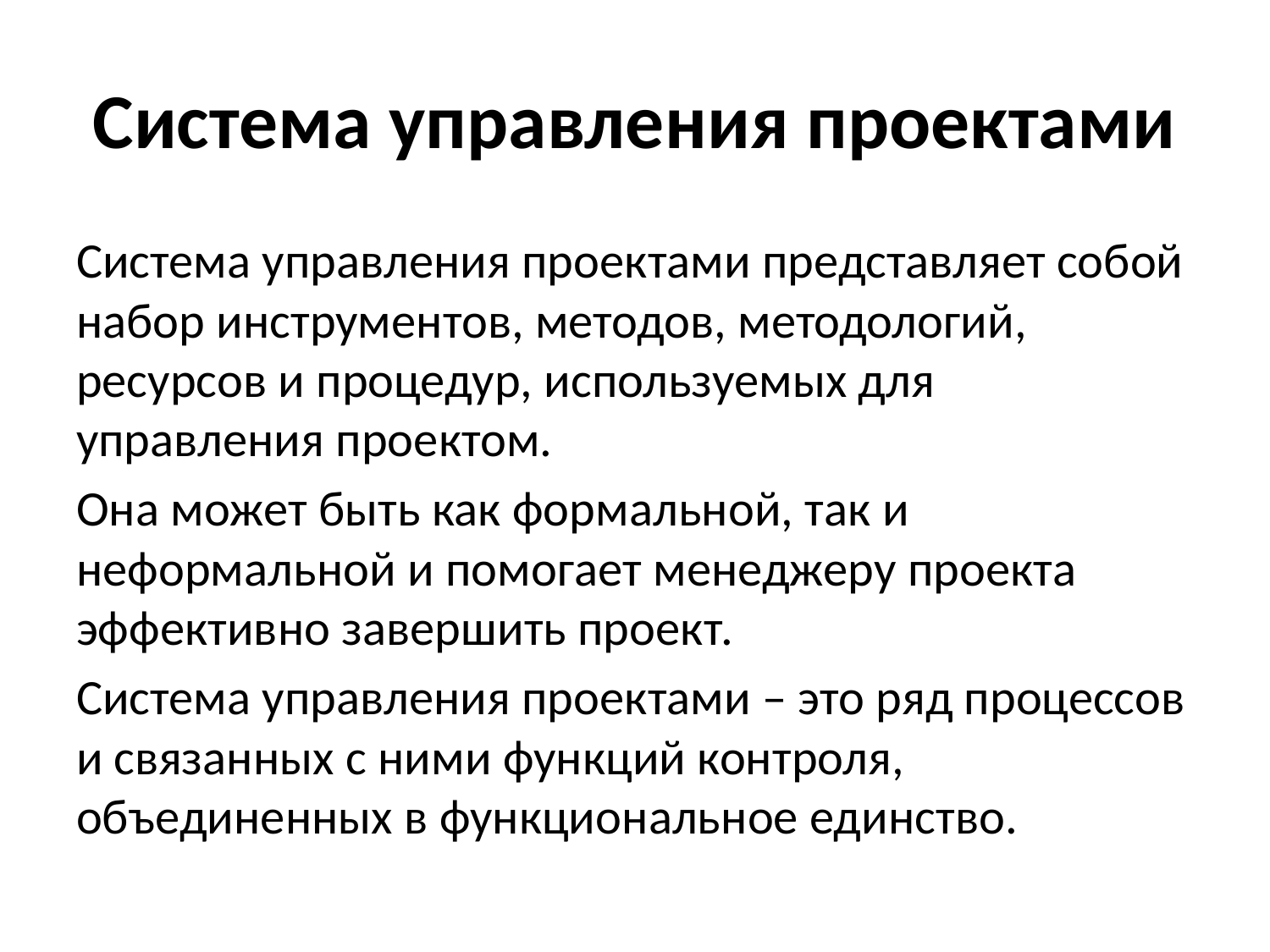

# Система управления проектами
Система управления проектами представляет собой набор инструментов, методов, методологий, ресурсов и процедур, используемых для управления проектом.
Она может быть как формальной, так и неформальной и помогает менеджеру проекта эффективно завершить проект.
Система управления проектами – это ряд процессов и связанных с ними функций контроля, объединенных в функциональное единство.